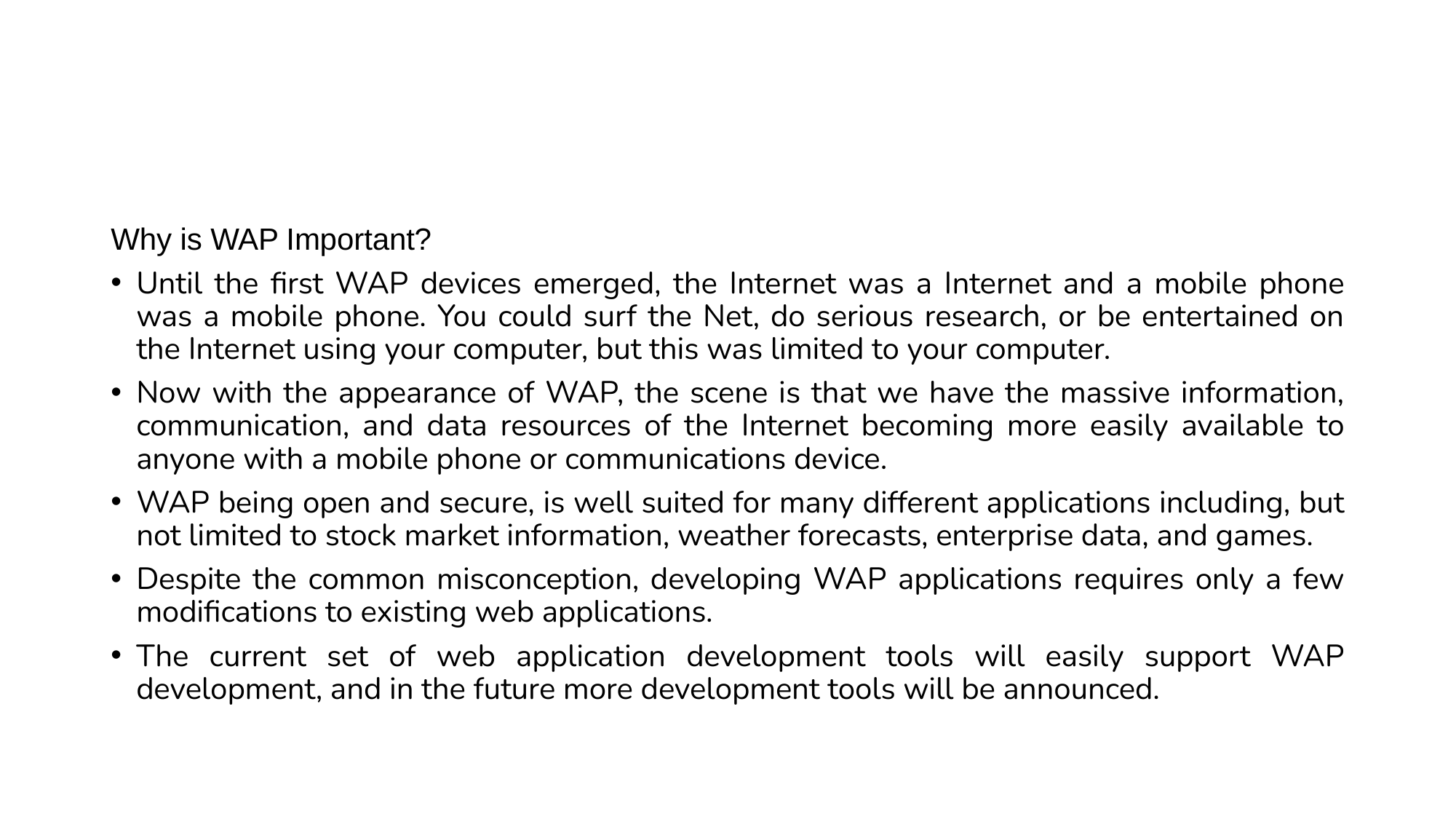

#
Why is WAP Important?
Until the first WAP devices emerged, the Internet was a Internet and a mobile phone was a mobile phone. You could surf the Net, do serious research, or be entertained on the Internet using your computer, but this was limited to your computer.
Now with the appearance of WAP, the scene is that we have the massive information, communication, and data resources of the Internet becoming more easily available to anyone with a mobile phone or communications device.
WAP being open and secure, is well suited for many different applications including, but not limited to stock market information, weather forecasts, enterprise data, and games.
Despite the common misconception, developing WAP applications requires only a few modifications to existing web applications.
The current set of web application development tools will easily support WAP development, and in the future more development tools will be announced.